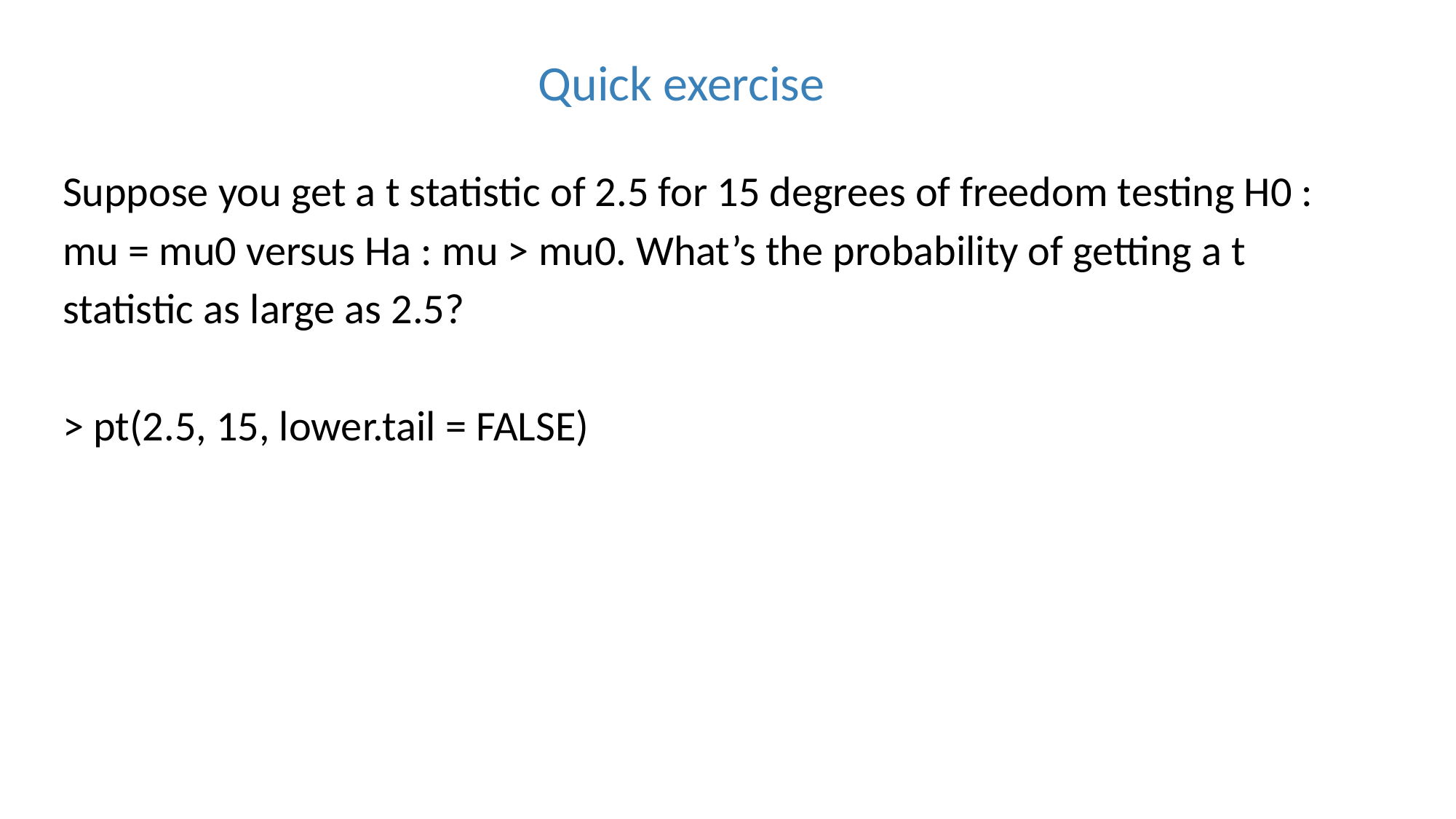

Quick exercise
Suppose you get a t statistic of 2.5 for 15 degrees of freedom testing H0 :  mu = mu0 versus Ha : mu > mu0. What’s the probability of getting a t statistic as large as 2.5?

> pt(2.5, 15, lower.tail = FALSE)